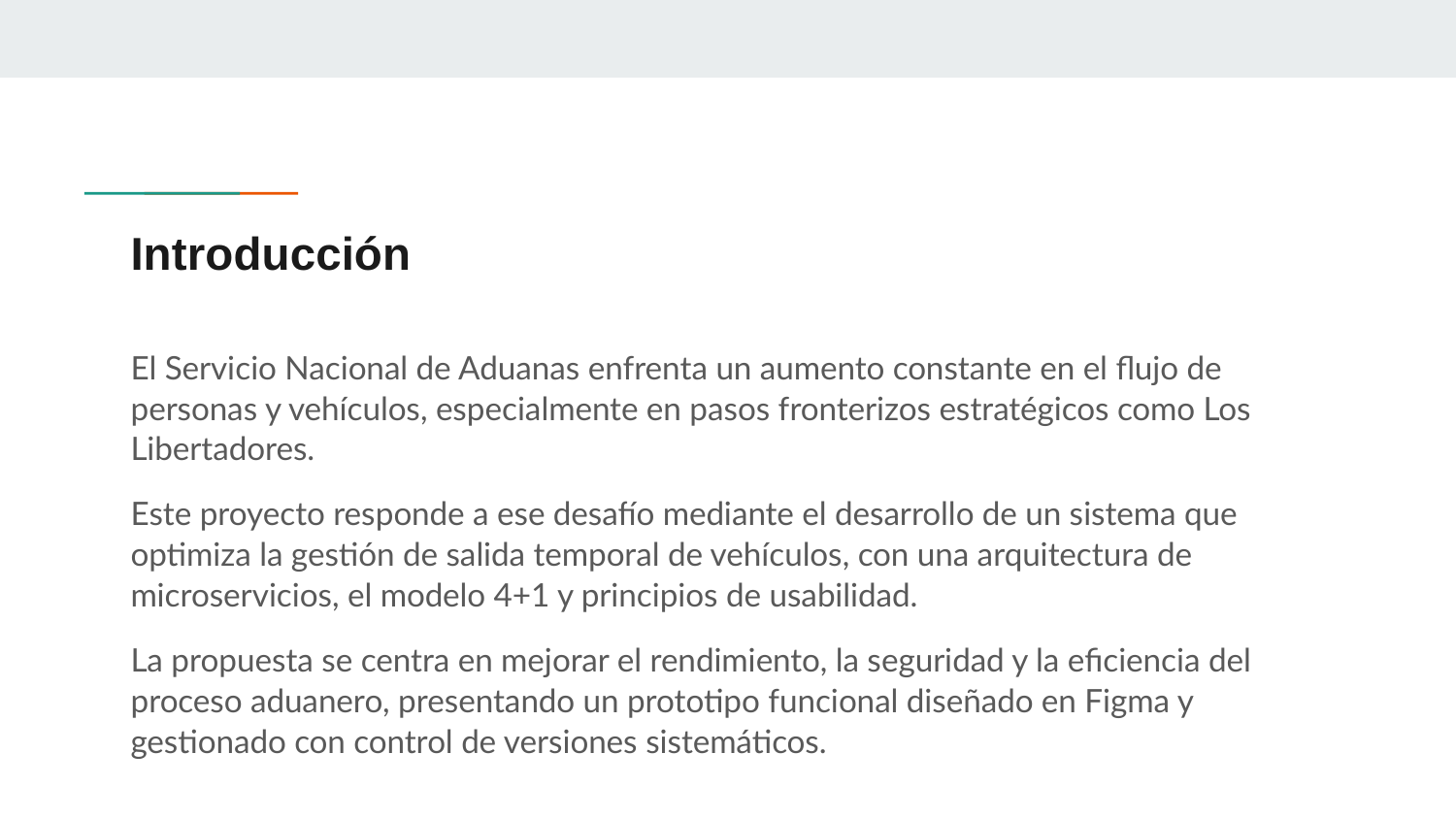

# Introducción
El Servicio Nacional de Aduanas enfrenta un aumento constante en el flujo de personas y vehículos, especialmente en pasos fronterizos estratégicos como Los Libertadores.
Este proyecto responde a ese desafío mediante el desarrollo de un sistema que optimiza la gestión de salida temporal de vehículos, con una arquitectura de microservicios, el modelo 4+1 y principios de usabilidad.
La propuesta se centra en mejorar el rendimiento, la seguridad y la eficiencia del proceso aduanero, presentando un prototipo funcional diseñado en Figma y gestionado con control de versiones sistemáticos.